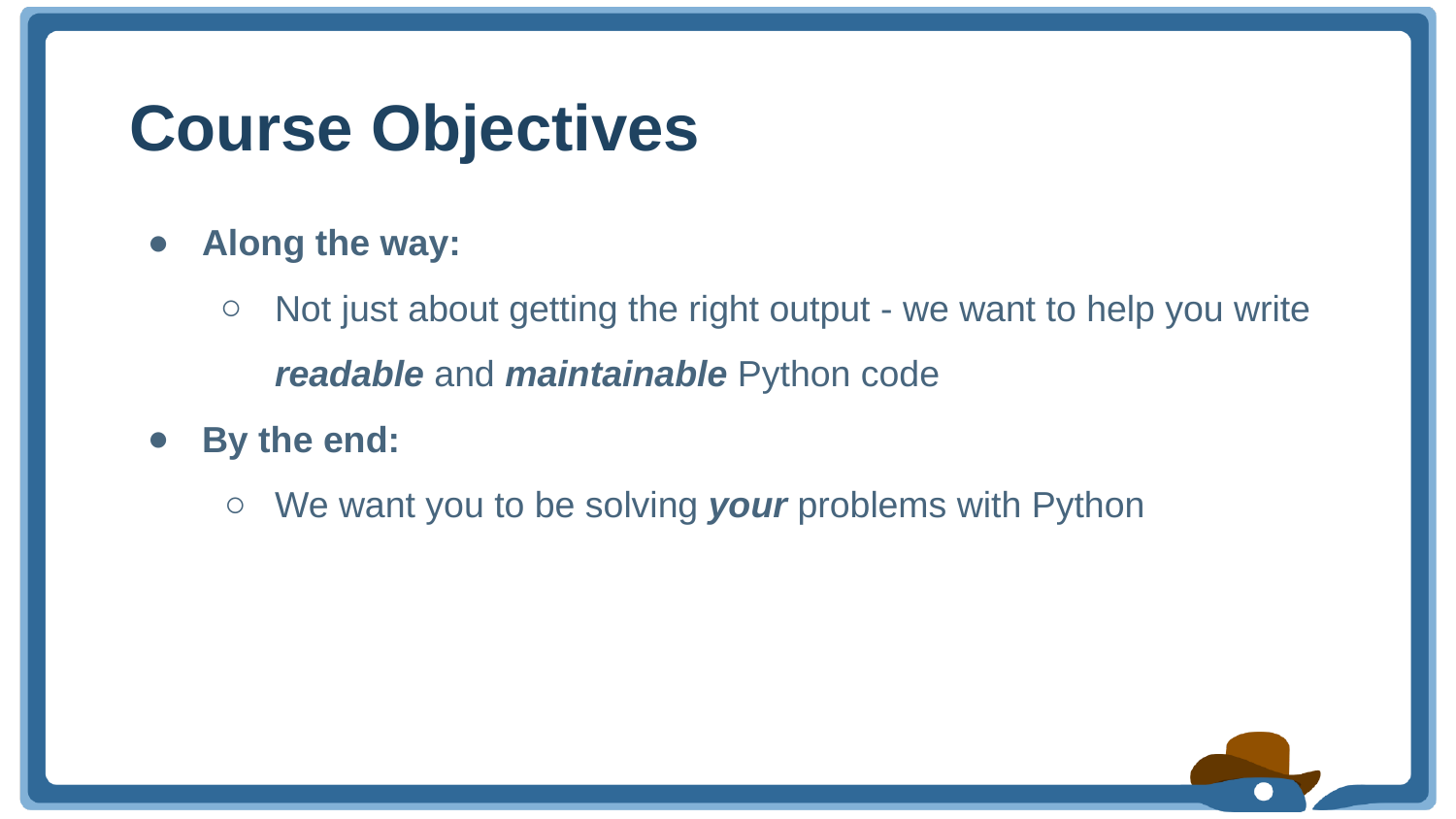

# Course Objectives
Along the way:
Not just about getting the right output - we want to help you write readable and maintainable Python code
By the end:
We want you to be solving your problems with Python